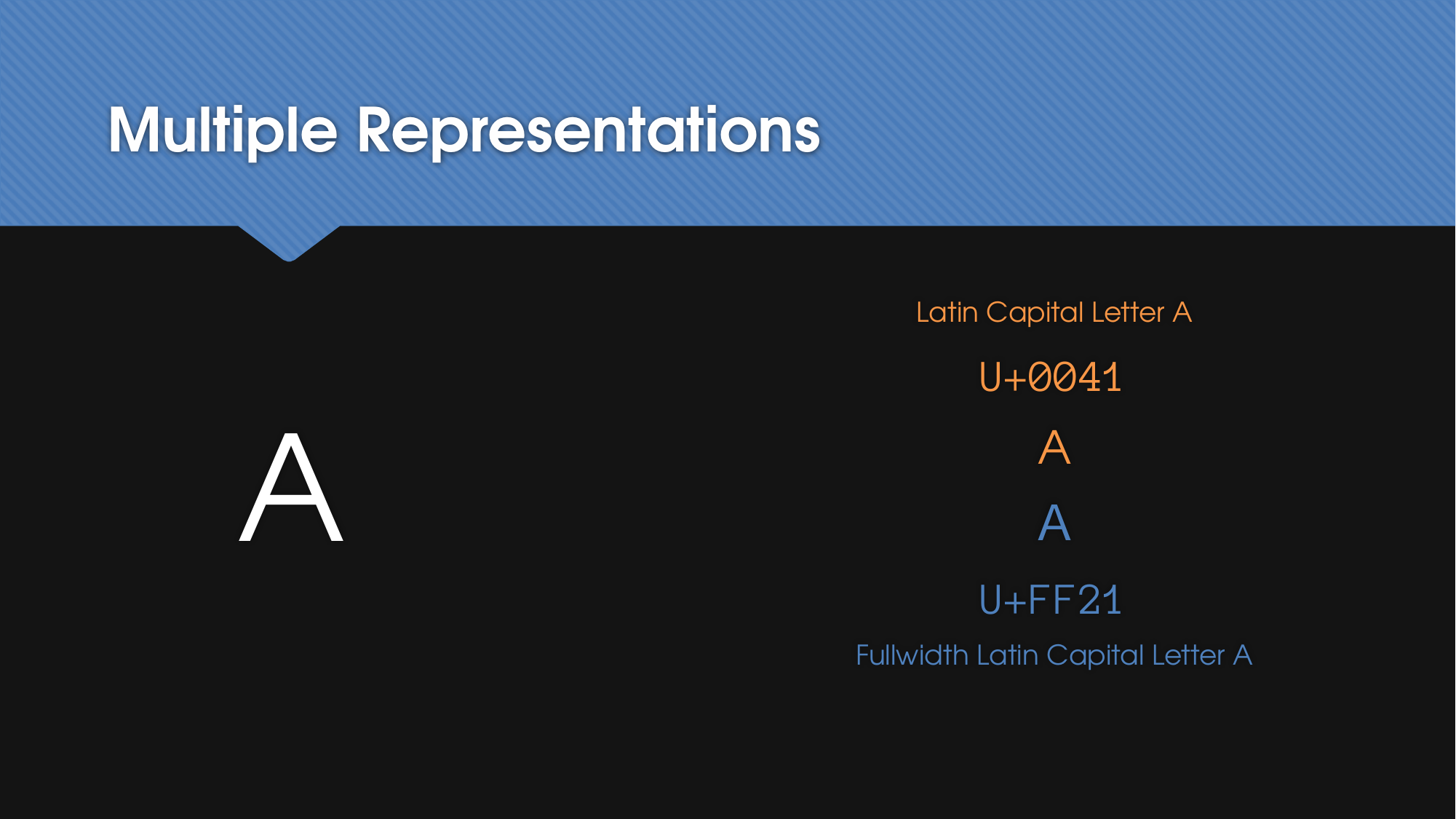

# Multiple Representations
A
Latin Capital Letter A
U+0041
A
Ａ
U+FF21
Fullwidth Latin Capital Letter A